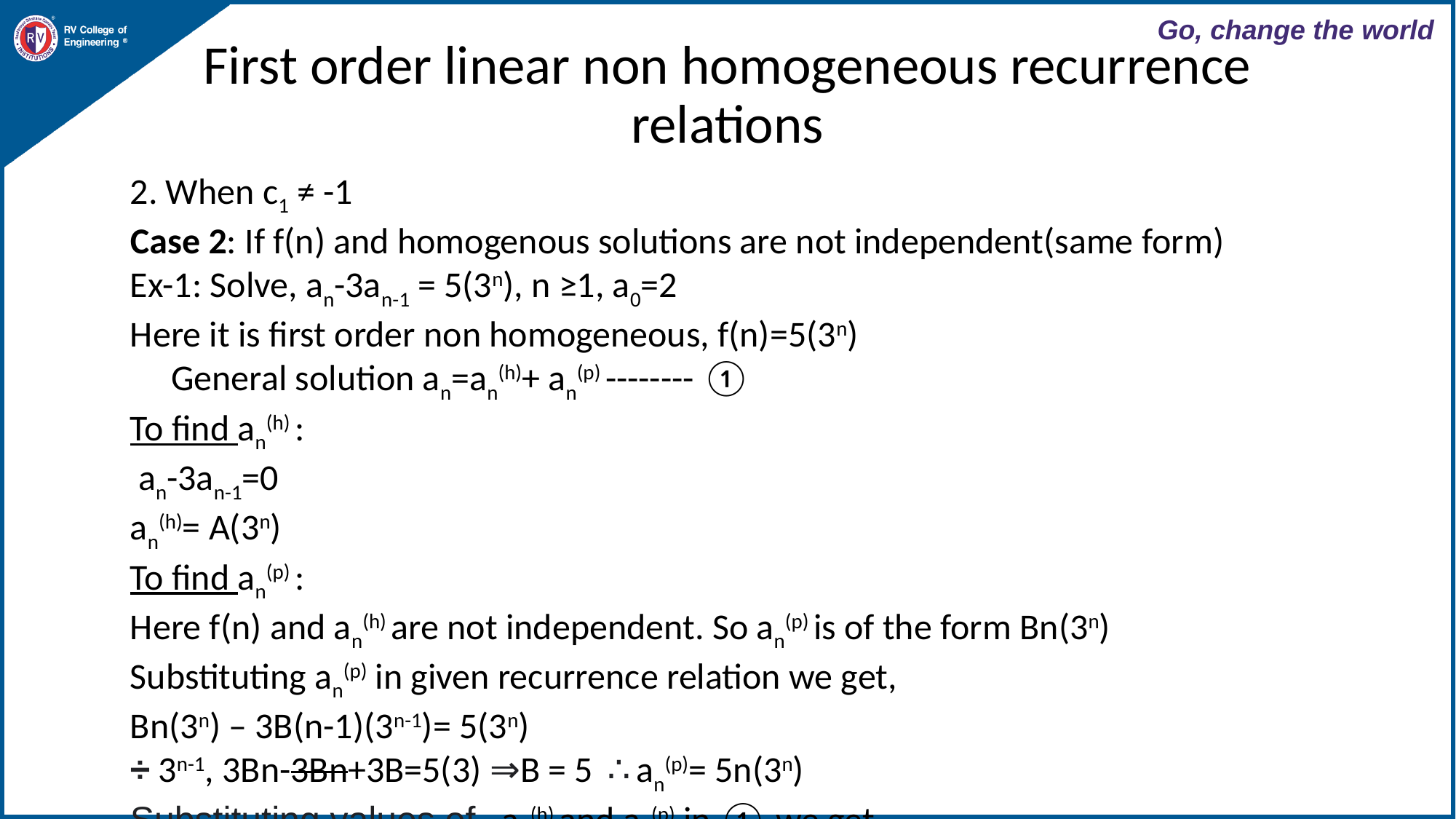

# First order linear non homogeneous recurrence relations
2. When c1 ≠ -1
Case 2: If f(n) and homogenous solutions are not independent(same form)
Ex-1: Solve, an-3an-1 = 5(3n), n ≥1, a0=2
Here it is first order non homogeneous, f(n)=5(3n)
     General solution an=an(h)+ an(p) -------- ①
To find an(h) :
 an-3an-1=0
an(h)= A(3n)
To find an(p) :
Here f(n) and an(h) are not independent. So an(p) is of the form Bn(3n)
Substituting an(p) in given recurrence relation we get,
Bn(3n) – 3B(n-1)(3n-1)= 5(3n)
÷ 3n-1, 3Bn-3Bn+3B=5(3) ⇒B = 5   ∴ an(p)= 5n(3n)
Substituting values of   an(h) and an(p) in ① we get,